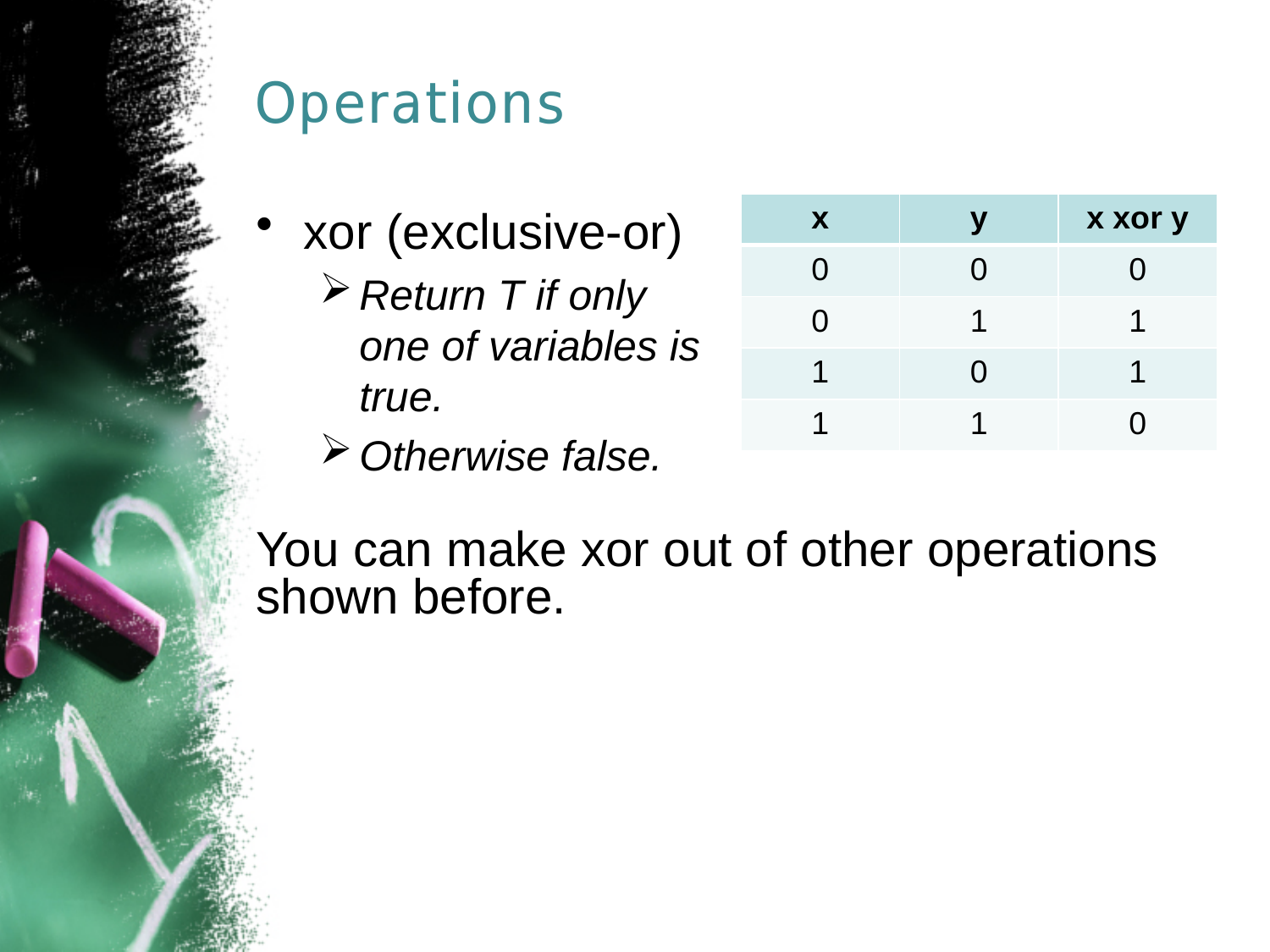

# Operations
xor (exclusive-or)
Return T if only one of variables is true.
Otherwise false.
| x | y | x xor y |
| --- | --- | --- |
| 0 | 0 | 0 |
| 0 | 1 | 1 |
| 1 | 0 | 1 |
| 1 | 1 | 0 |
You can make xor out of other operations shown before.